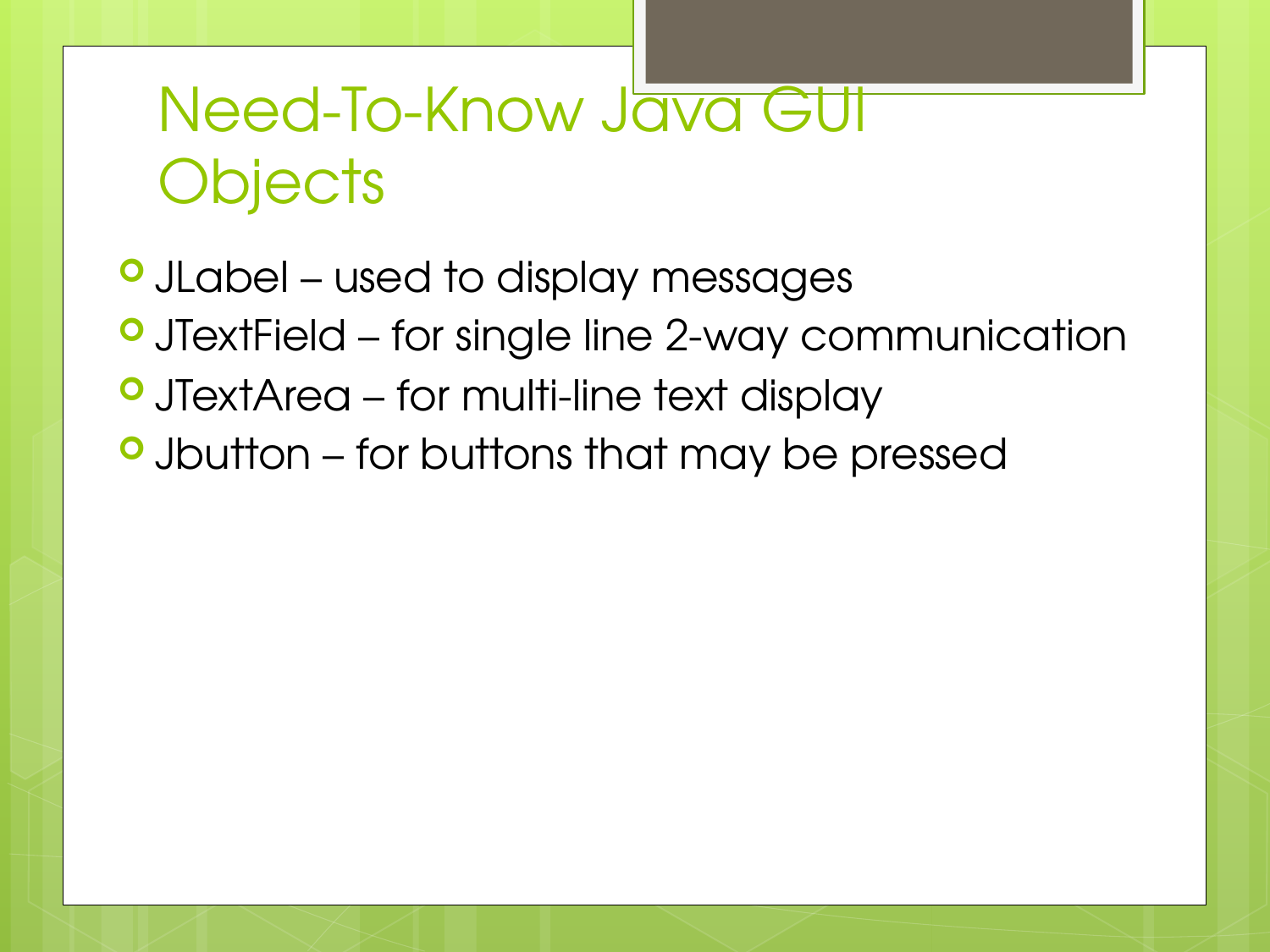

# Need-To-Know Java GUI Objects
JLabel – used to display messages
JTextField – for single line 2-way communication
JTextArea – for multi-line text display
Jbutton – for buttons that may be pressed